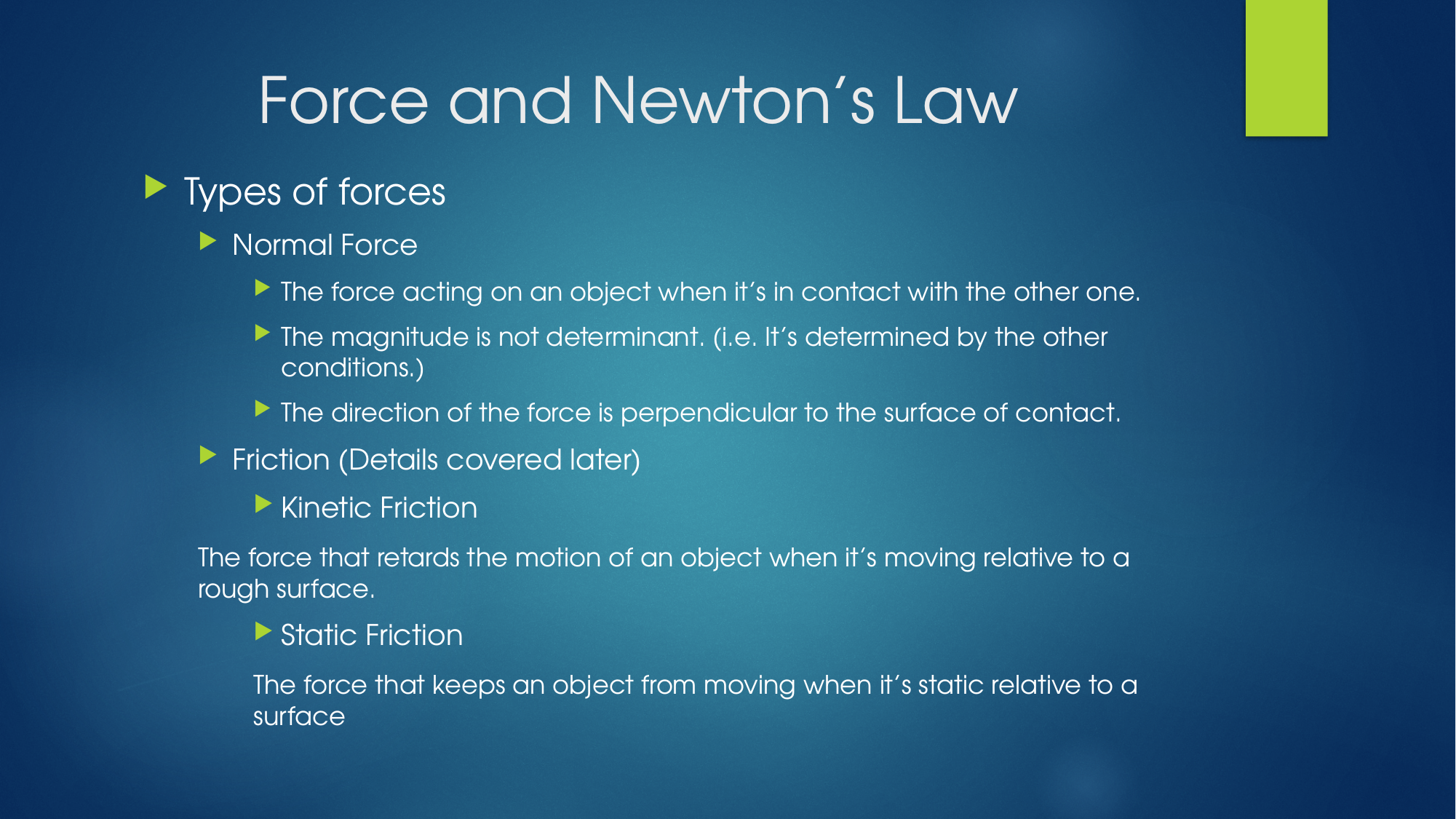

# Force and Newton’s Law
Types of forces
Normal Force
The force acting on an object when it’s in contact with the other one.
The magnitude is not determinant. (i.e. It’s determined by the other conditions.)
The direction of the force is perpendicular to the surface of contact.
Friction (Details covered later)
Kinetic Friction
		The force that retards the motion of an object when it’s moving relative to a rough surface.
Static Friction
	The force that keeps an object from moving when it’s static relative to a surface